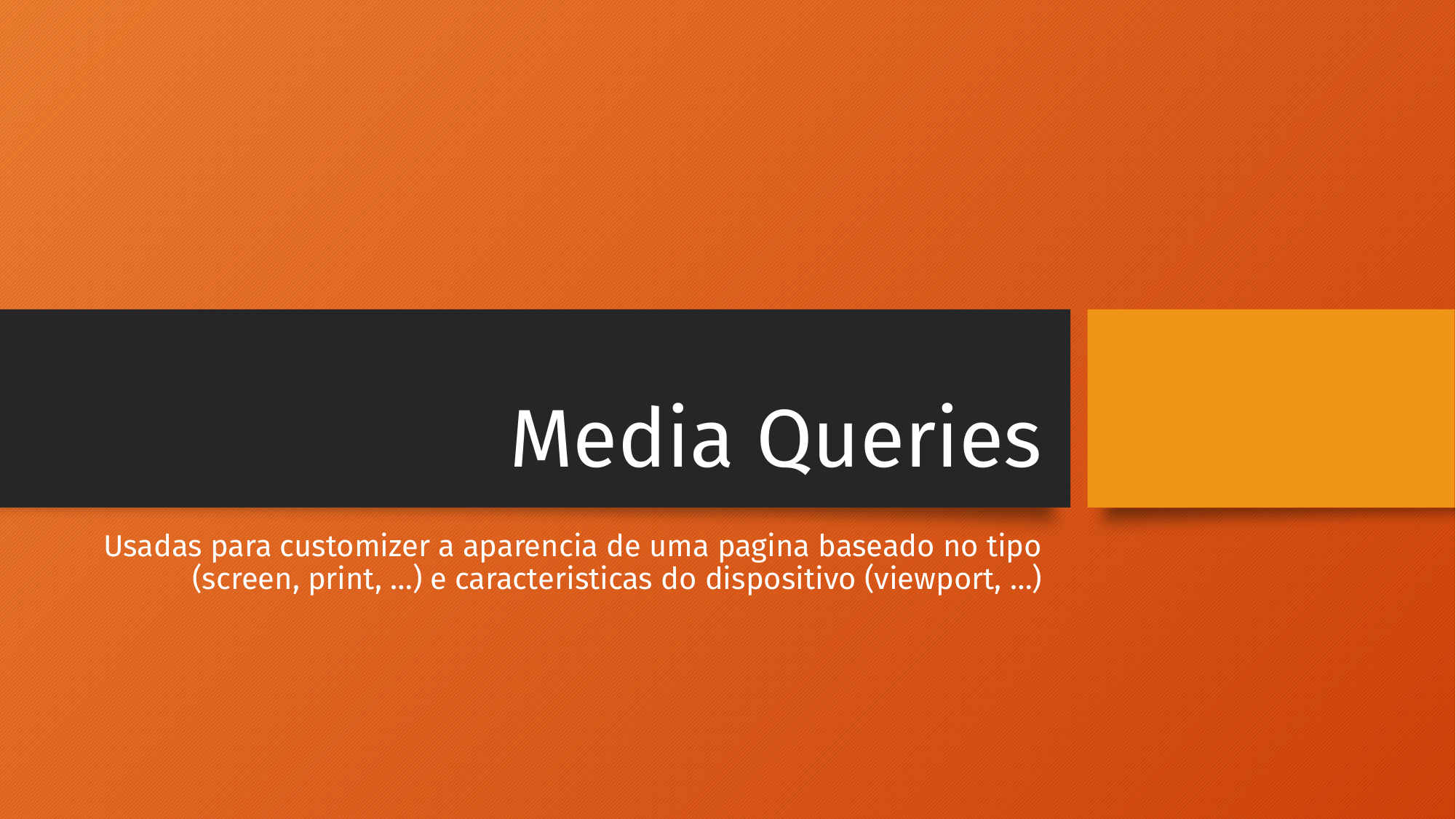

# Media Queries
Usadas para customizer a aparencia de uma pagina baseado no tipo (screen, print, …) e caracteristicas do dispositivo (viewport, …)